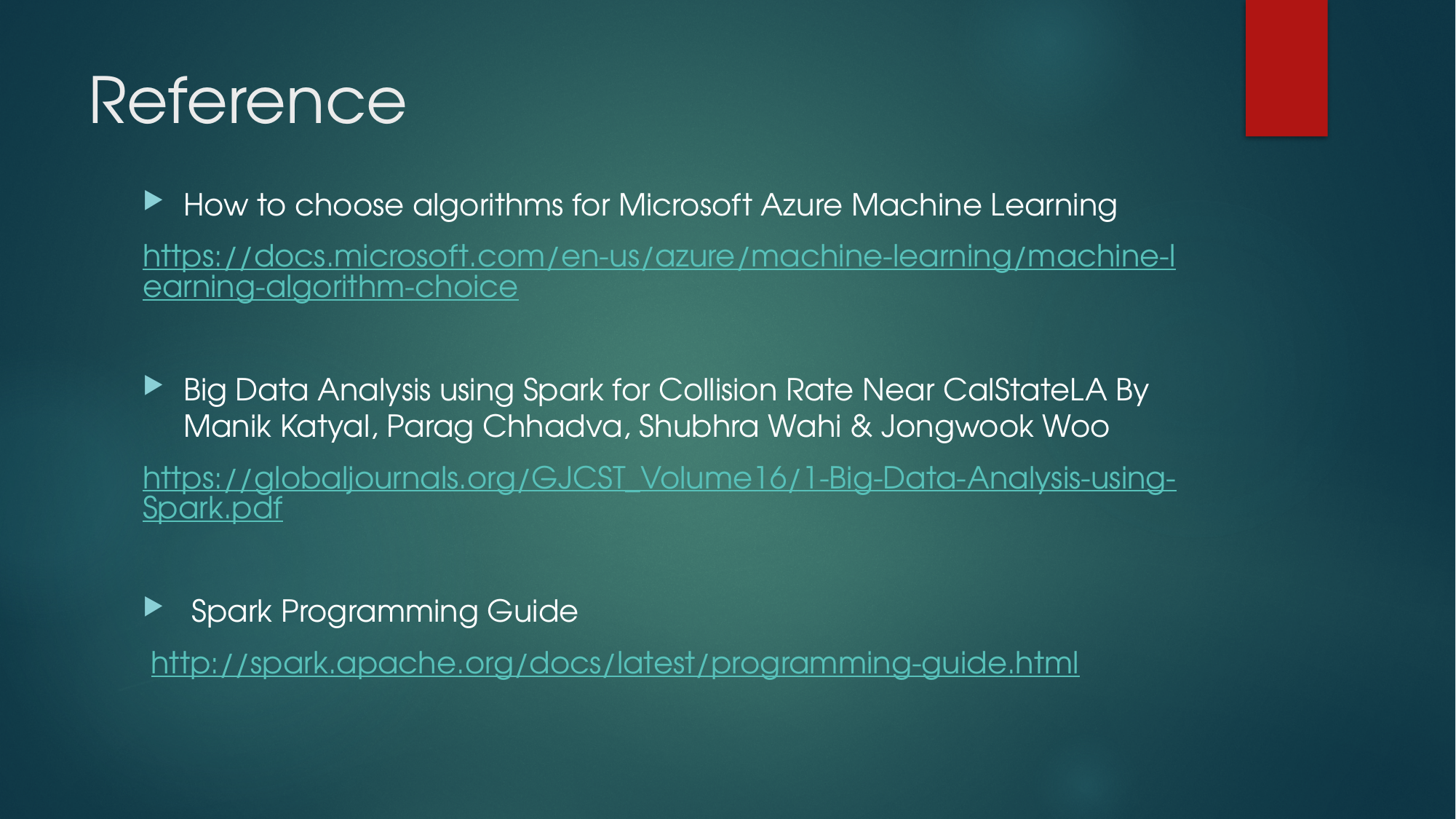

# Reference
How to choose algorithms for Microsoft Azure Machine Learning
https://docs.microsoft.com/en-us/azure/machine-learning/machine-learning-algorithm-choice

Big Data Analysis using Spark for Collision Rate Near CalStateLA By Manik Katyal, Parag Chhadva, Shubhra Wahi & Jongwook Woo
https://globaljournals.org/GJCST_Volume16/1-Big-Data-Analysis-using-Spark.pdf

 Spark Programming Guide
 http://spark.apache.org/docs/latest/programming-guide.html